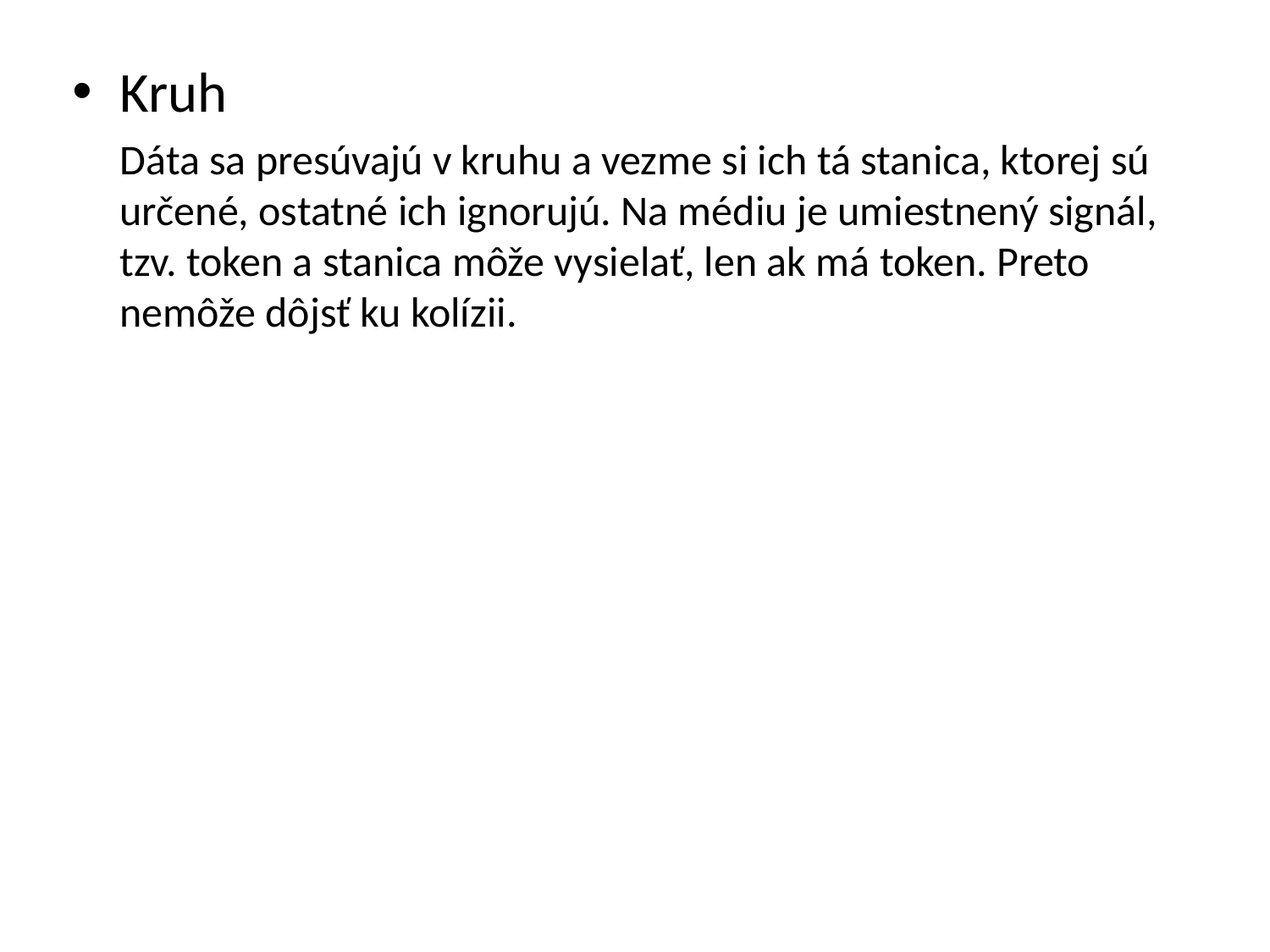

Kruh
     Dáta sa presúvajú v kruhu a vezme si ich tá stanica, ktorej sú určené, ostatné ich ignorujú. Na médiu je umiestnený signál, tzv. token a stanica môže vysielať, len ak má token. Preto nemôže dôjsť ku kolízii.